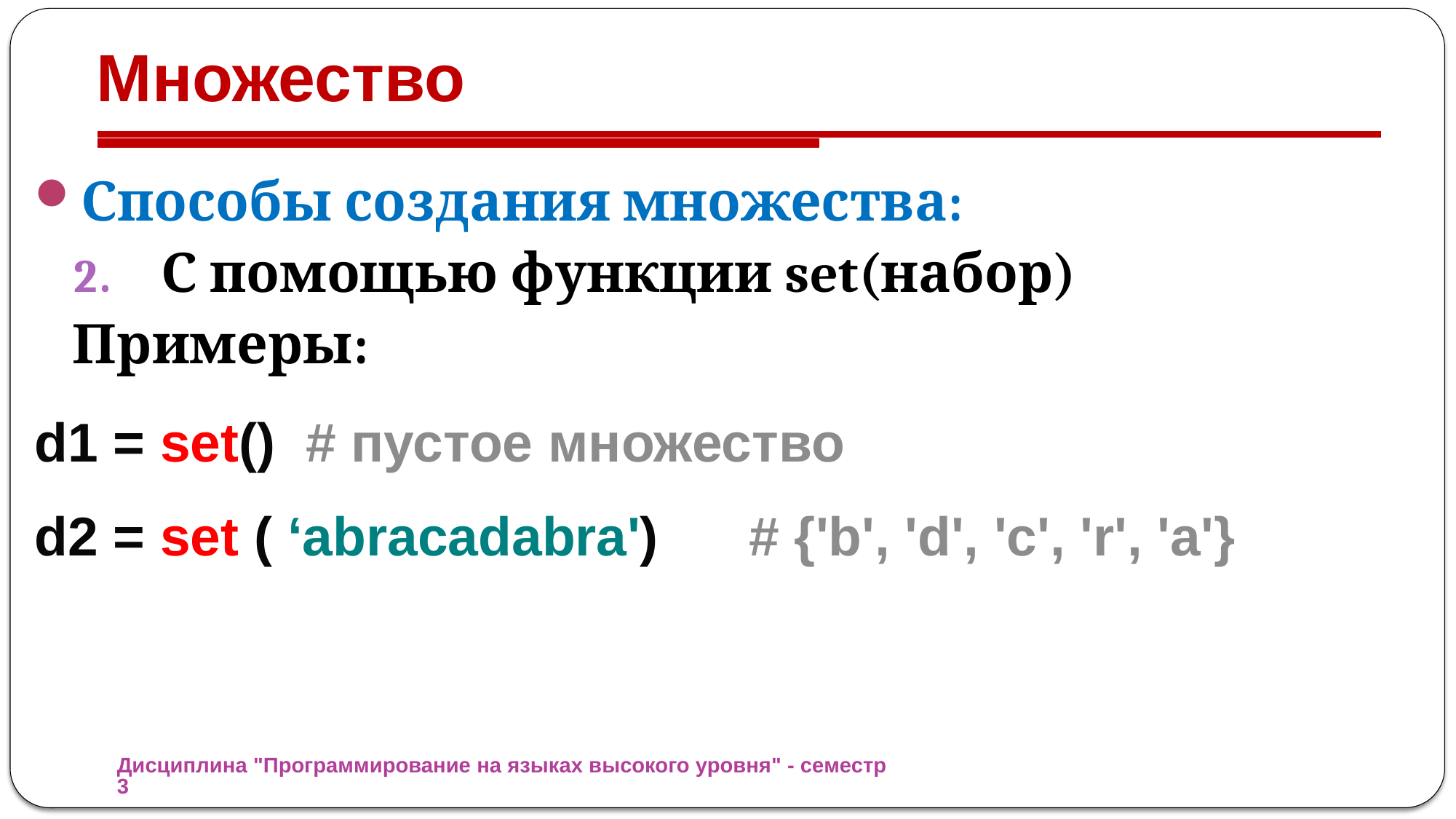

# Множество
Способы создания множества:
С помощью функции set(набор)
Примеры:
d1 = set()  # пустое множество
d2 = set ( ‘abracadabra')      # {'b', 'd', 'c', 'r', 'a'}

Дисциплина "Программирование на языках высокого уровня" - семестр 3